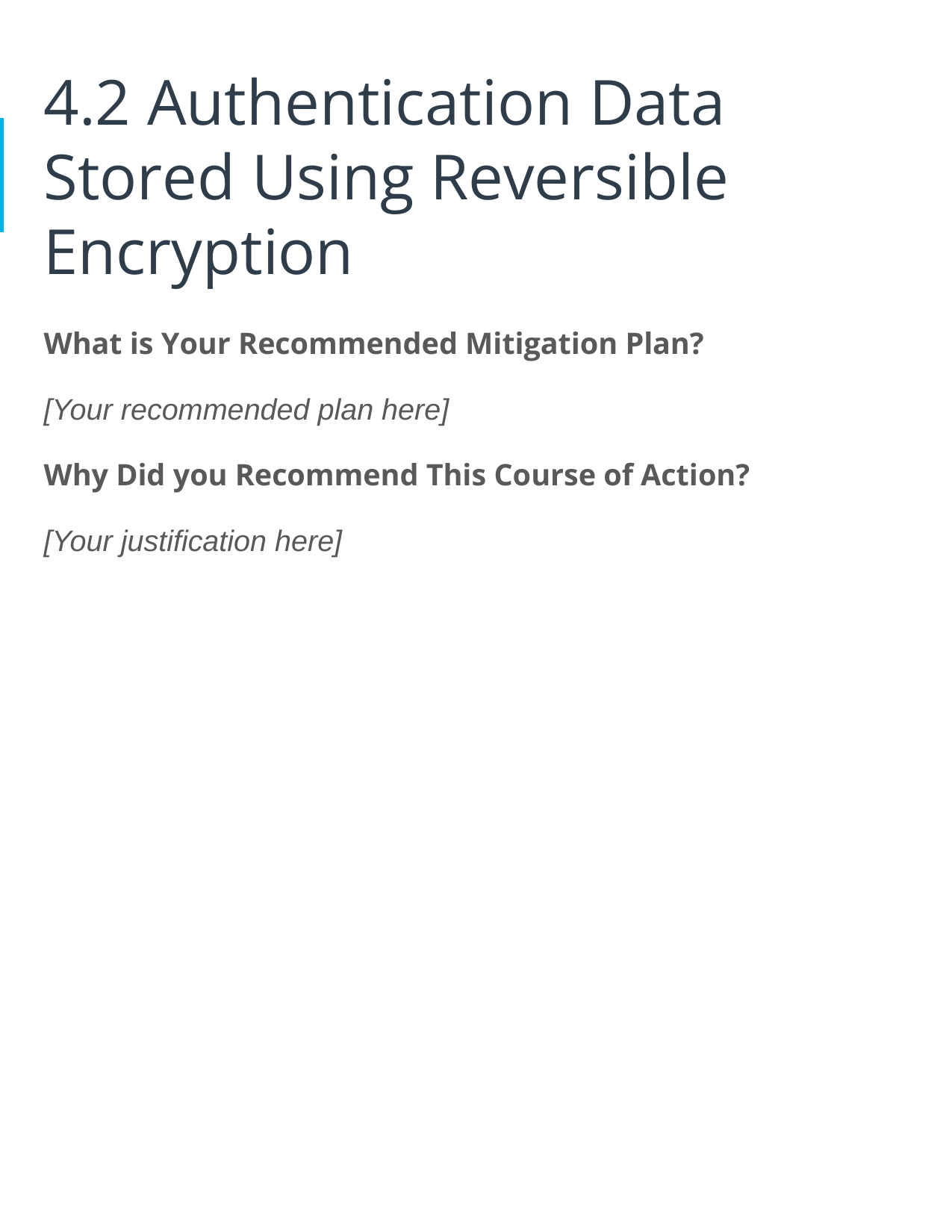

# 4.2 Authentication Data Stored Using Reversible Encryption
What is Your Recommended Mitigation Plan?
[Your recommended plan here]
Why Did you Recommend This Course of Action?
[Your justification here]